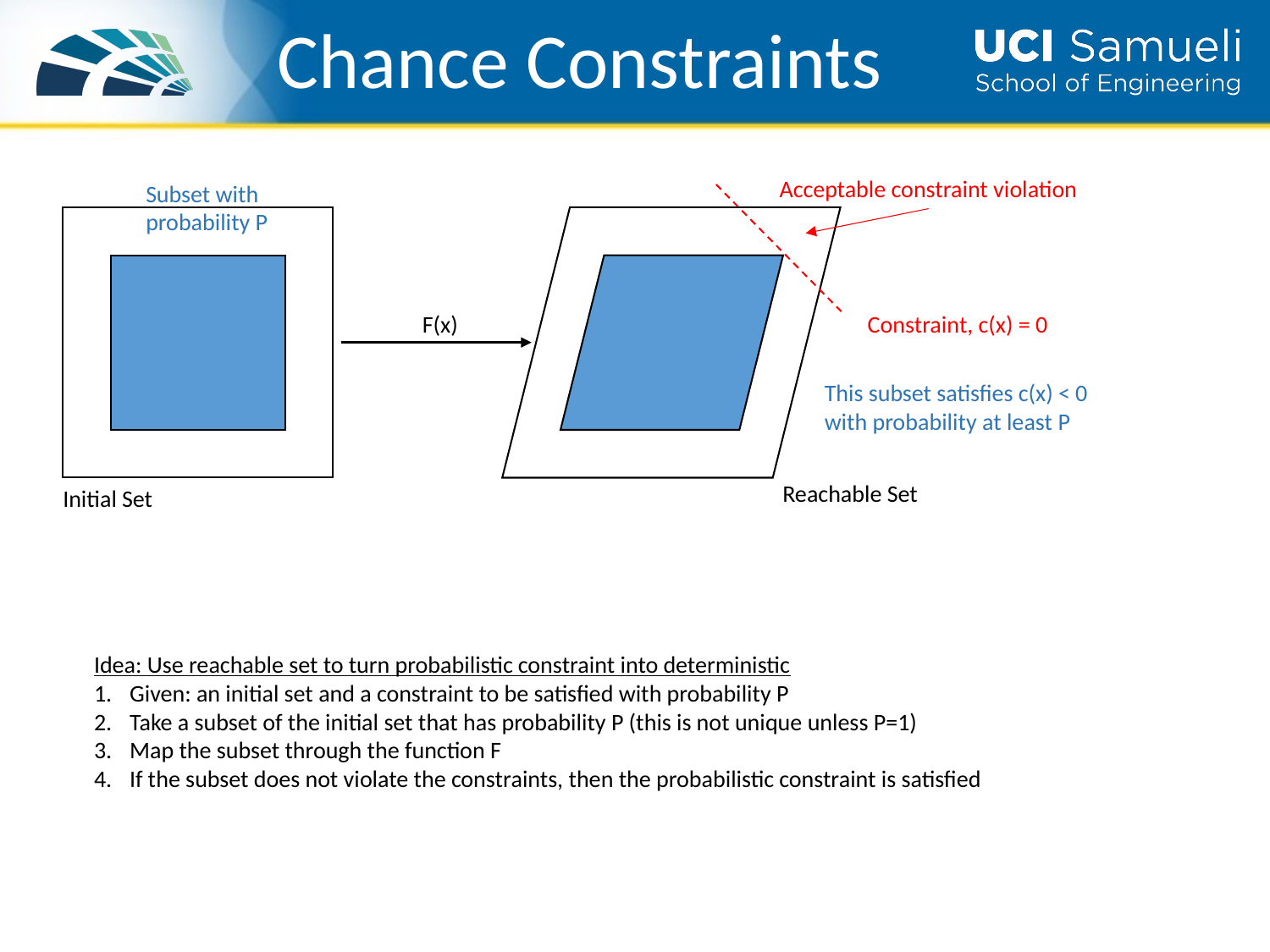

Chance Constraints
Acceptable constraint violation
Subset with probability P

F(x)
Constraint, c(x) = 0
This subset satisfies c(x) < 0 with probability at least P
Reachable Set
Initial Set
Idea: Use reachable set to turn probabilistic constraint into deterministic
Given: an initial set and a constraint to be satisfied with probability P
Take a subset of the initial set that has probability P (this is not unique unless P=1)
Map the subset through the function F
If the subset does not violate the constraints, then the probabilistic constraint is satisfied